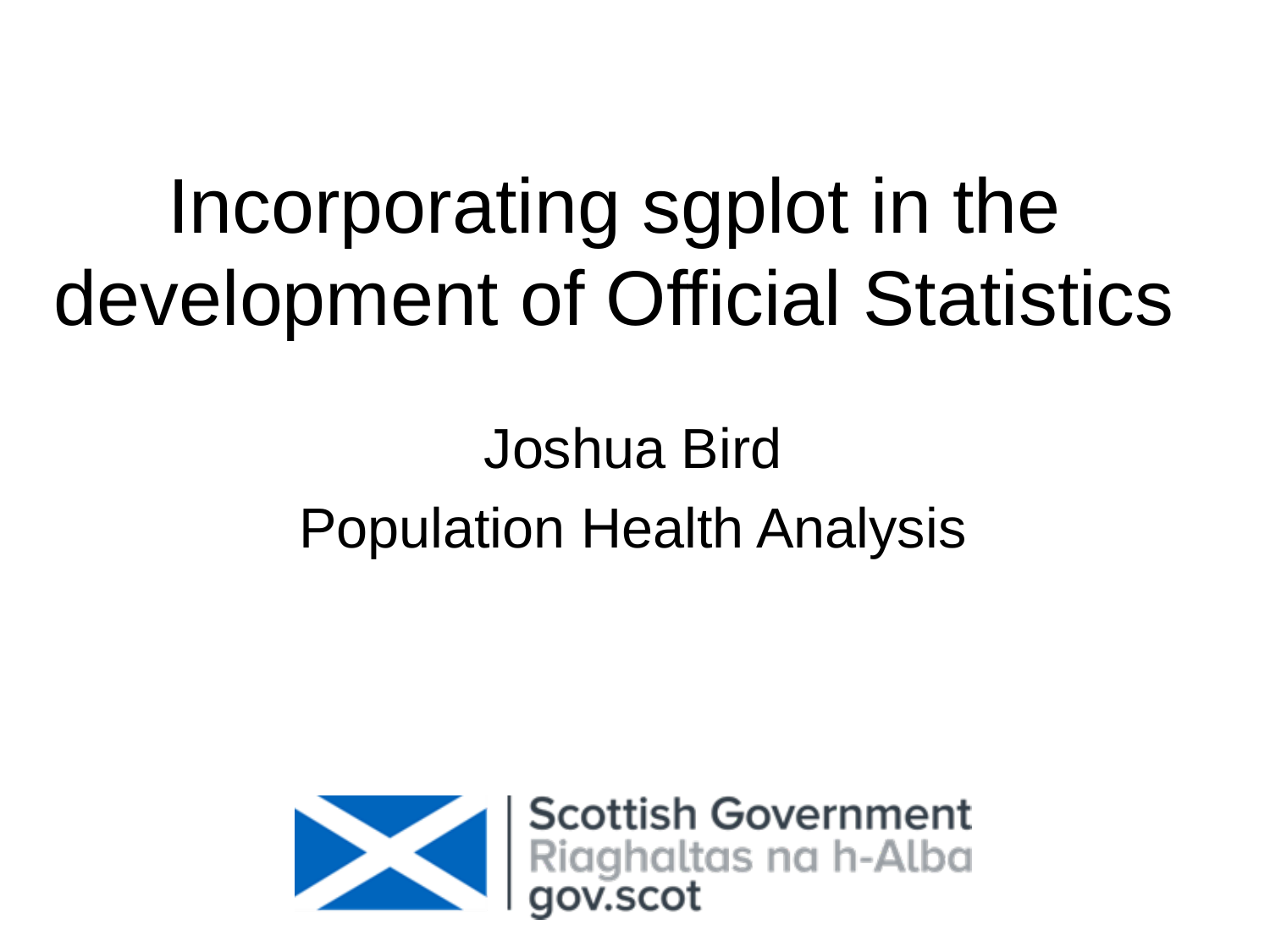

# Incorporating sgplot in the development of Official Statistics
Joshua Bird
Population Health Analysis